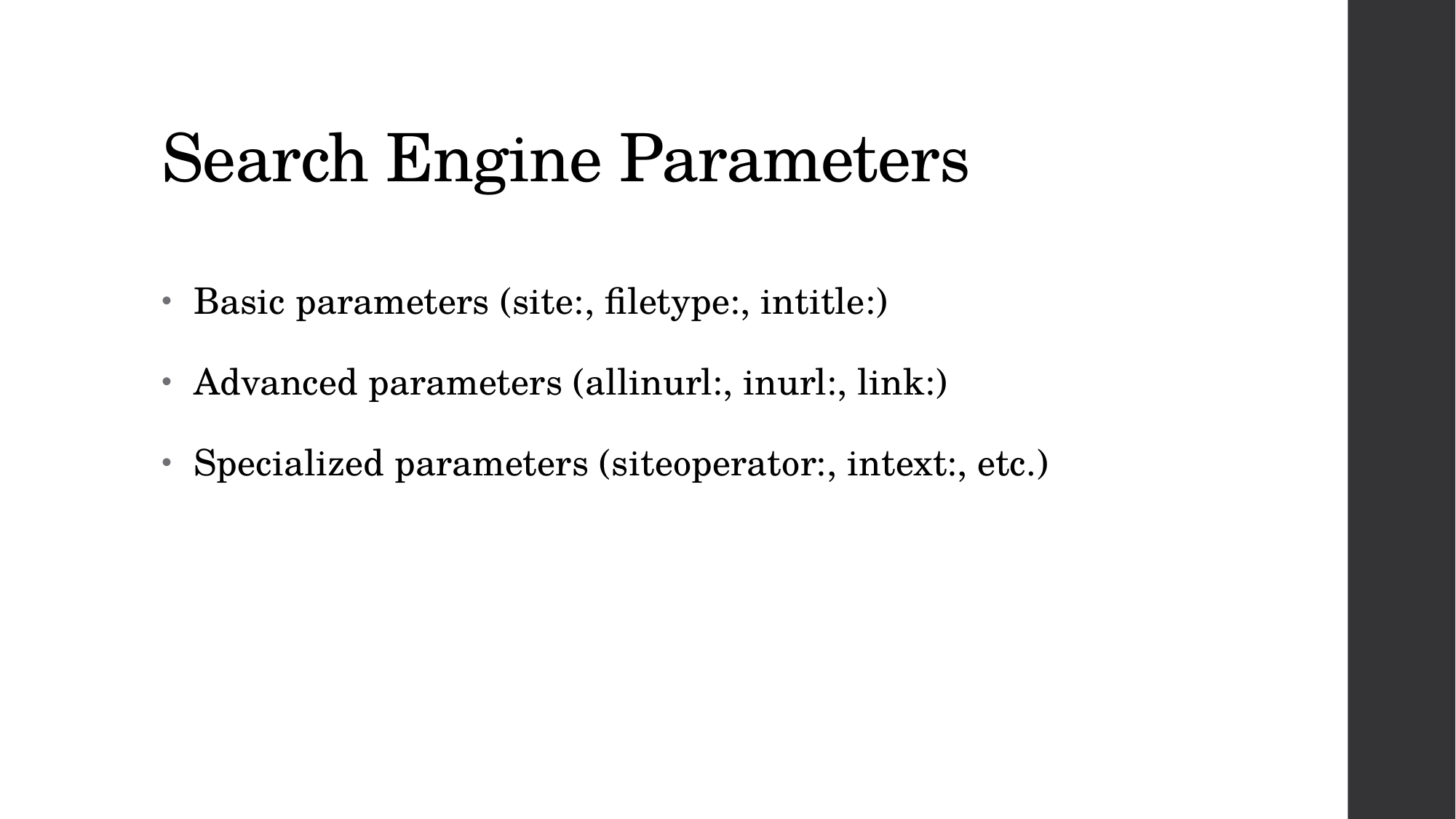

# Search Engine Parameters

 Basic parameters (site:, filetype:, intitle:)
 Advanced parameters (allinurl:, inurl:, link:)
 Specialized parameters (siteoperator:, intext:, etc.)